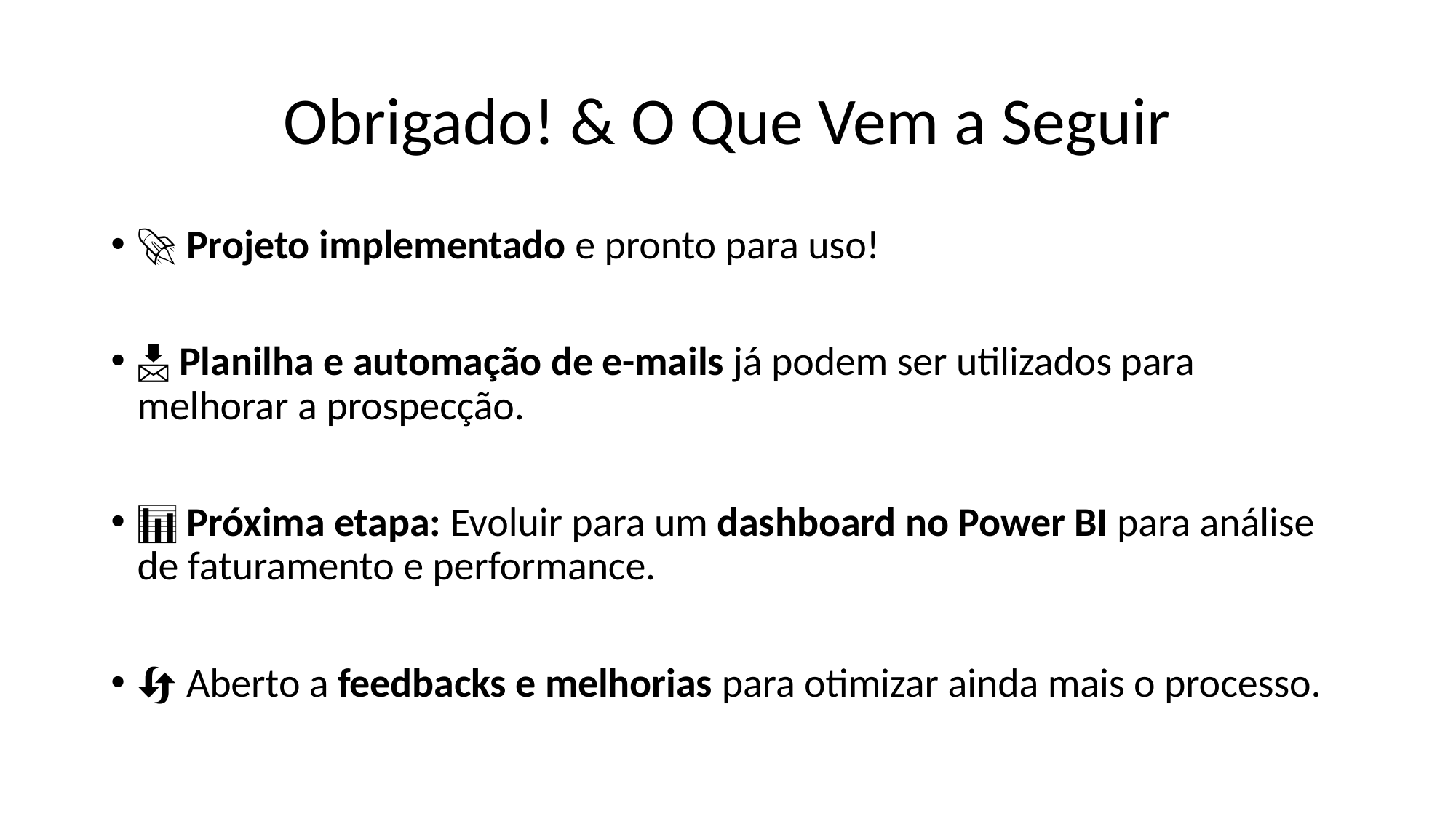

# Obrigado! & O Que Vem a Seguir
🚀 Projeto implementado e pronto para uso!

📩 Planilha e automação de e-mails já podem ser utilizados para melhorar a prospecção.

📊 Próxima etapa: Evoluir para um dashboard no Power BI para análise de faturamento e performance.

🔄 Aberto a feedbacks e melhorias para otimizar ainda mais o processo.